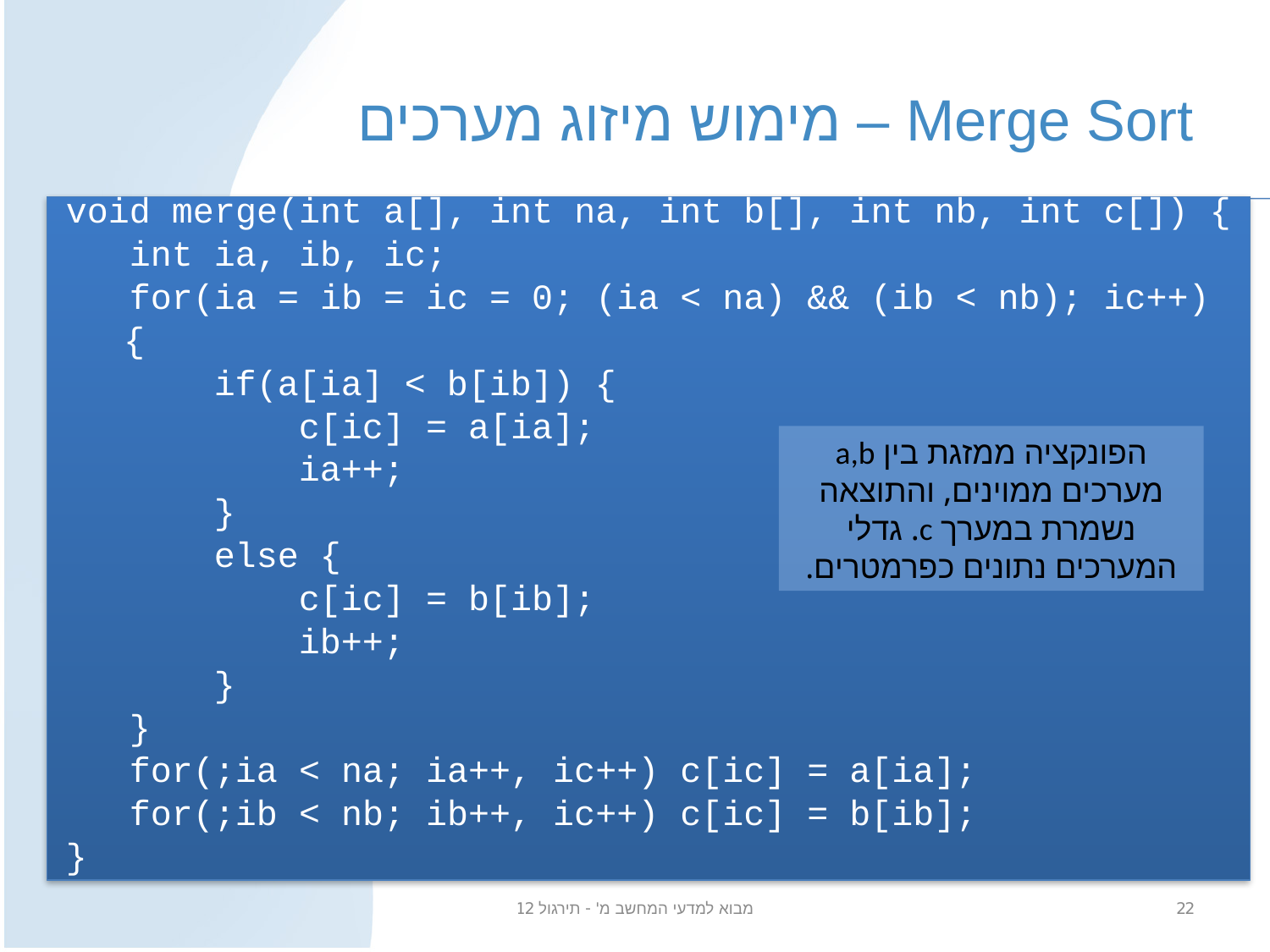

# Merge Sort – מימוש מיזוג מערכים
void merge(int a[], int na, int b[], int nb, int c[]) {
   int ia, ib, ic;
   for(ia = ib = ic = 0; (ia < na) && (ib < nb); ic++)
	 {
       if(a[ia] < b[ib]) {
           c[ic] = a[ia];
           ia++;
       }
       else {
           c[ic] = b[ib];
           ib++;
       }
   }
   for(;ia < na; ia++, ic++) c[ic] = a[ia];
   for(;ib < nb; ib++, ic++) c[ic] = b[ib];
}

הפונקציה ממזגת בין a,b מערכים ממוינים, והתוצאה נשמרת במערך c. גדלי המערכים נתונים כפרמטרים.
מבוא למדעי המחשב מ' - תירגול 12
22